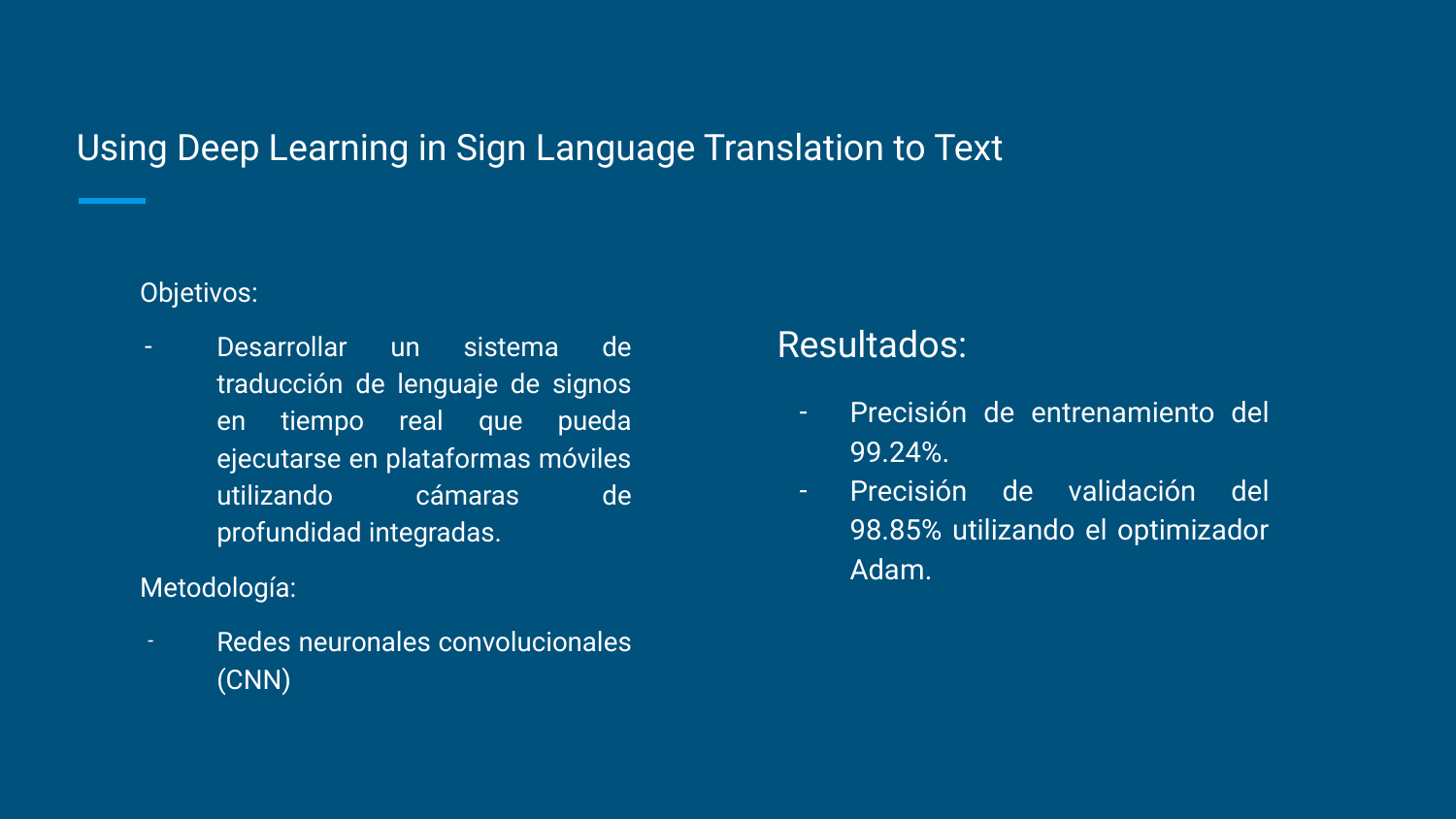

# Using Deep Learning in Sign Language Translation to Text
Objetivos:
Desarrollar un sistema de traducción de lenguaje de signos en tiempo real que pueda ejecutarse en plataformas móviles utilizando cámaras de profundidad integradas.
Metodología:
Redes neuronales convolucionales (CNN)

Resultados:
Precisión de entrenamiento del 99.24%.
Precisión de validación del 98.85% utilizando el optimizador Adam.